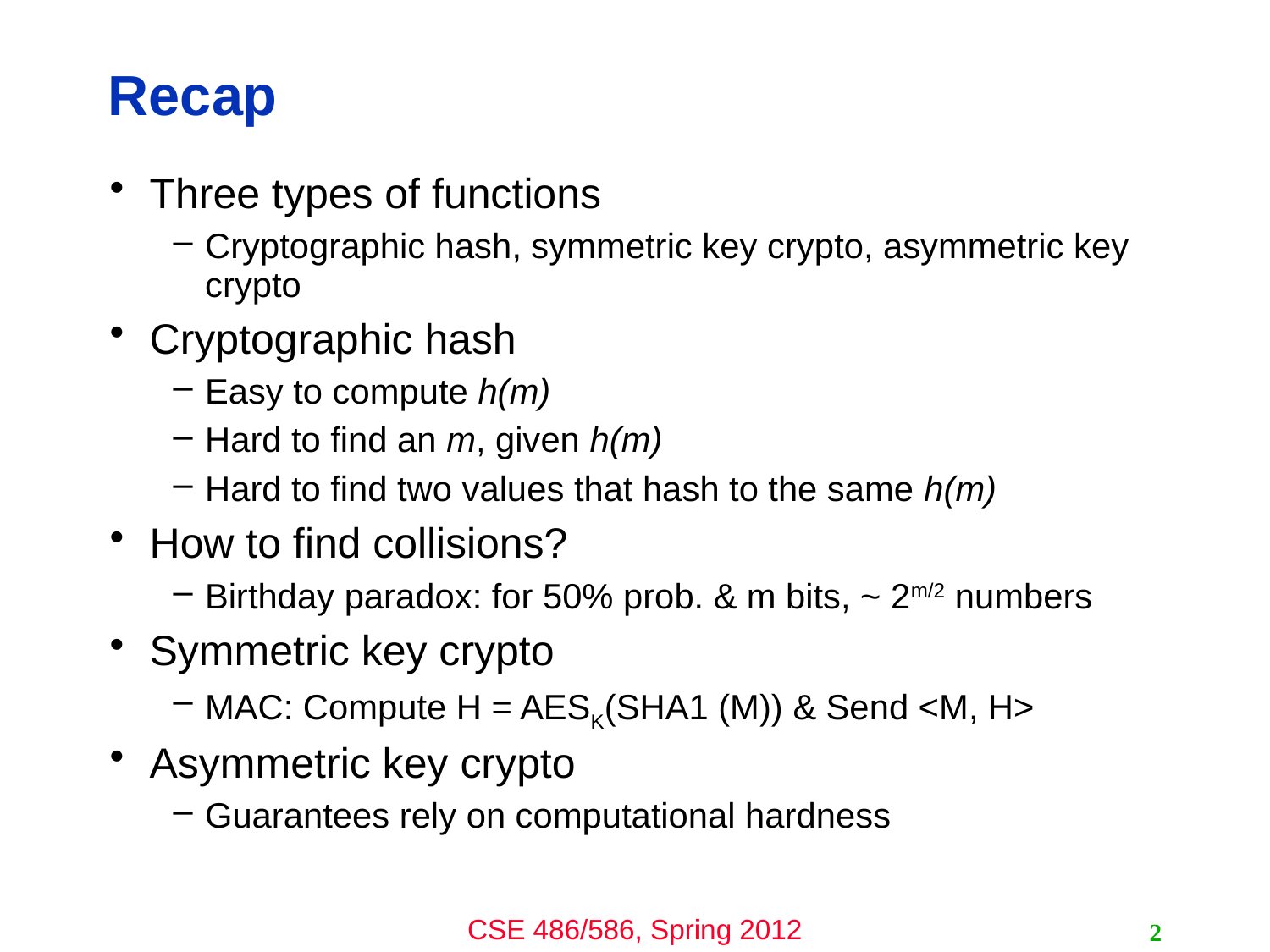

# Recap
Three types of functions
Cryptographic hash, symmetric key crypto, asymmetric key crypto
Cryptographic hash
Easy to compute h(m)
Hard to find an m, given h(m)
Hard to find two values that hash to the same h(m)
How to find collisions?
Birthday paradox: for 50% prob. & m bits, ~ 2m/2 numbers
Symmetric key crypto
MAC: Compute H = AESK(SHA1 (M)) & Send <M, H>
Asymmetric key crypto
Guarantees rely on computational hardness

2